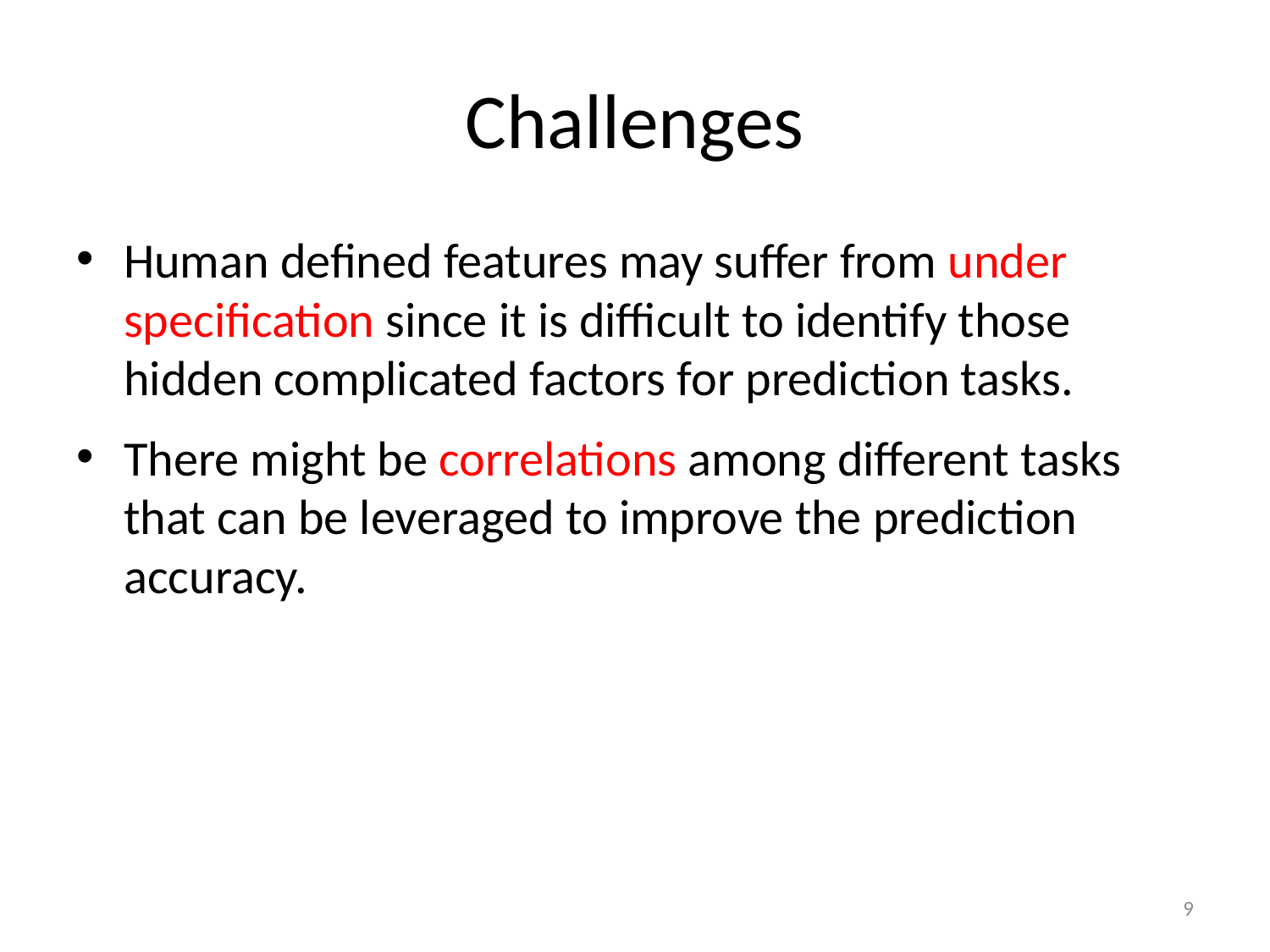

# Challenges
Human defined features may suffer from under specification since it is difficult to identify those hidden complicated factors for prediction tasks.
There might be correlations among different tasks that can be leveraged to improve the prediction accuracy.

9